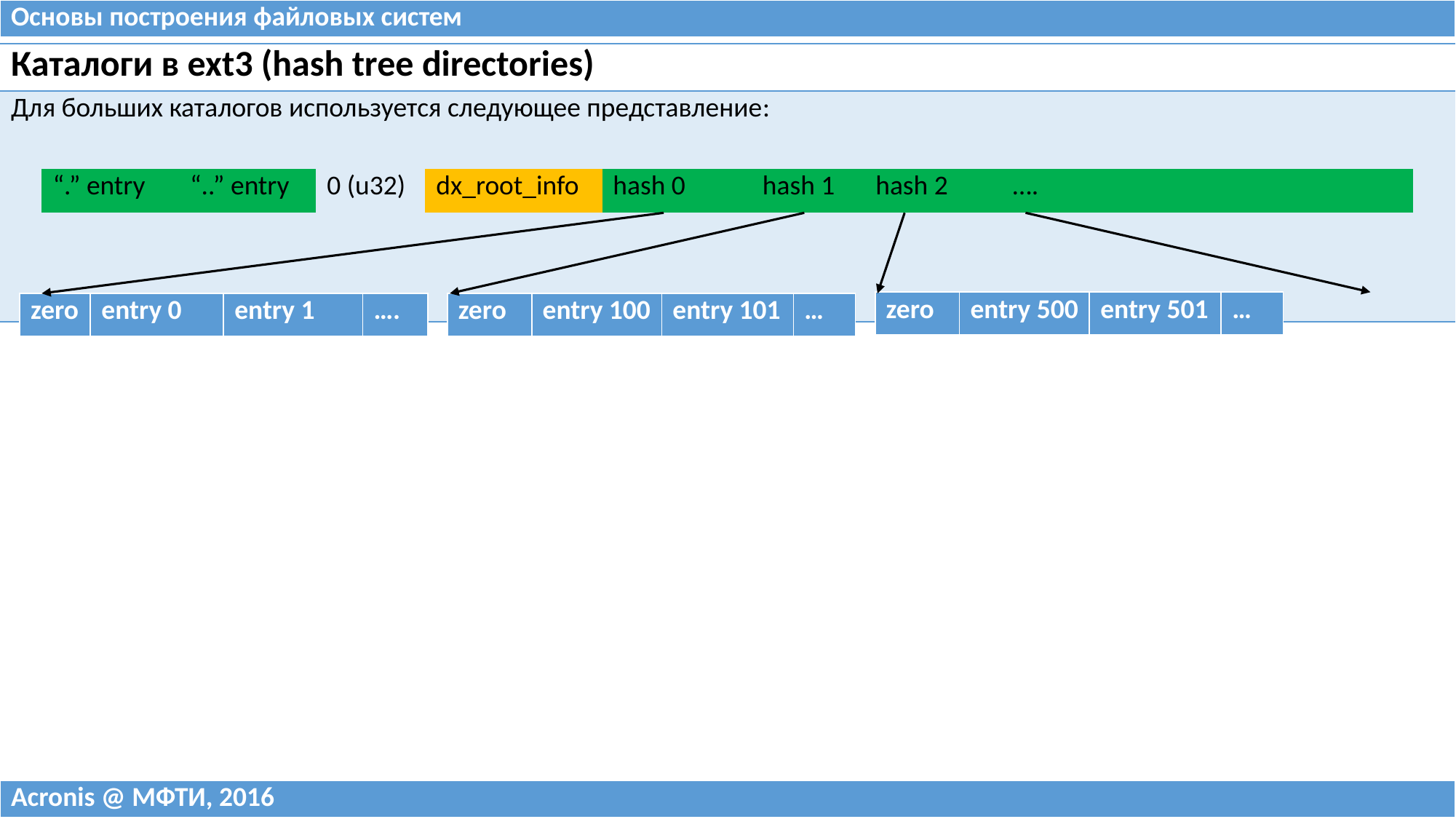

| Основы построения файловых систем |
| --- |
| Каталоги в ext3 (hash tree directories) |
| --- |
| Для больших каталогов используется следующее представление: |
| “.” entry | “..” entry | 0 (u32) | dx\_root\_info | hash 0 | hash 1 | hash 2 | …. |  |  |
| --- | --- | --- | --- | --- | --- | --- | --- | --- | --- |
| zero | entry 500 | entry 501 | … |
| --- | --- | --- | --- |
| zero | entry 0 | entry 1 | …. |
| --- | --- | --- | --- |
| zero | entry 100 | entry 101 | … |
| --- | --- | --- | --- |
| Acronis @ МФТИ, 2016 |
| --- |